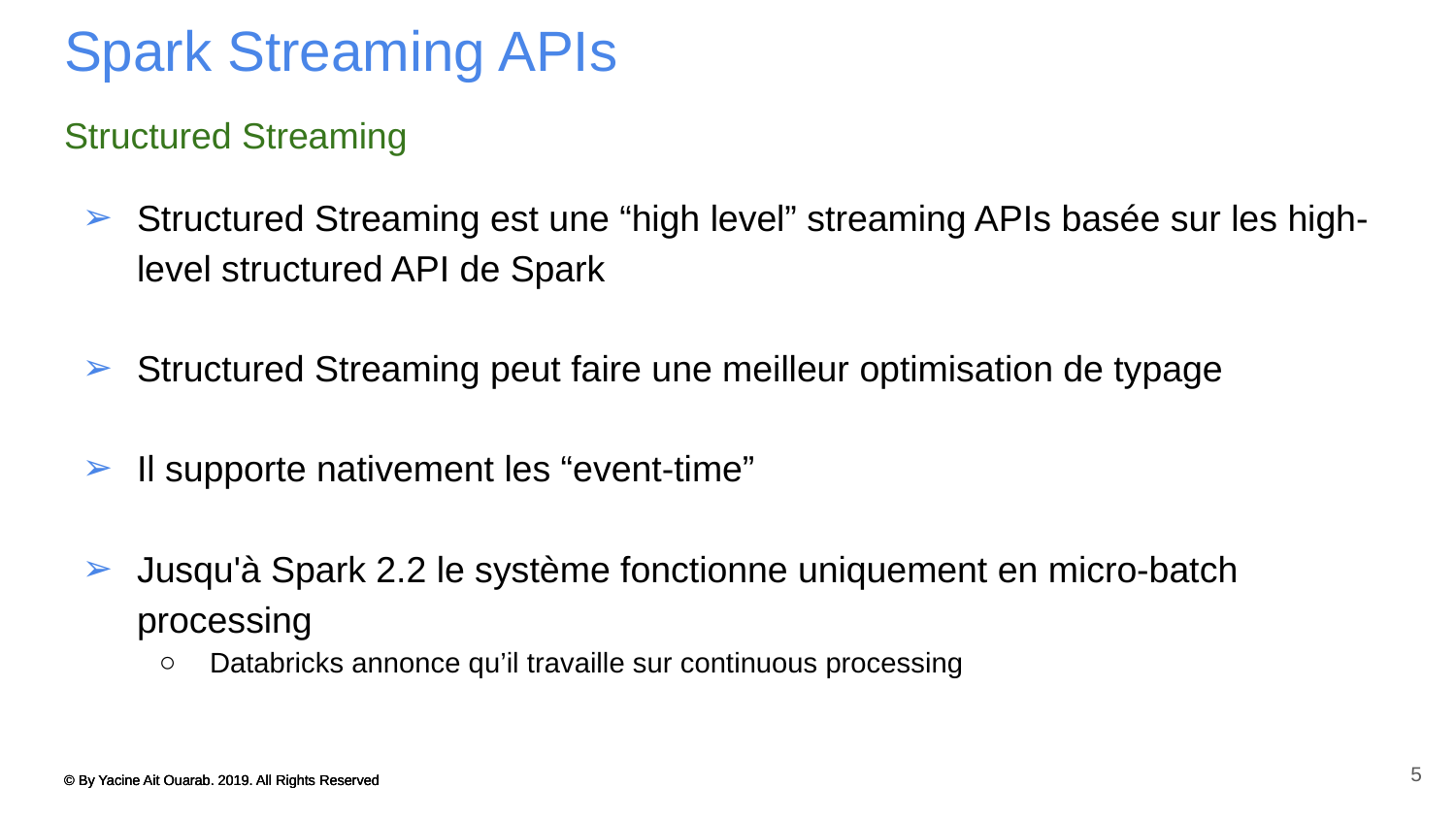

# Spark Streaming APIs

Structured Streaming
Structured Streaming est une “high level” streaming APIs basée sur les high-level structured API de Spark
Structured Streaming peut faire une meilleur optimisation de typage
Il supporte nativement les “event-time”
Jusqu'à Spark 2.2 le système fonctionne uniquement en micro-batch processing
Databricks annonce qu’il travaille sur continuous processing
5